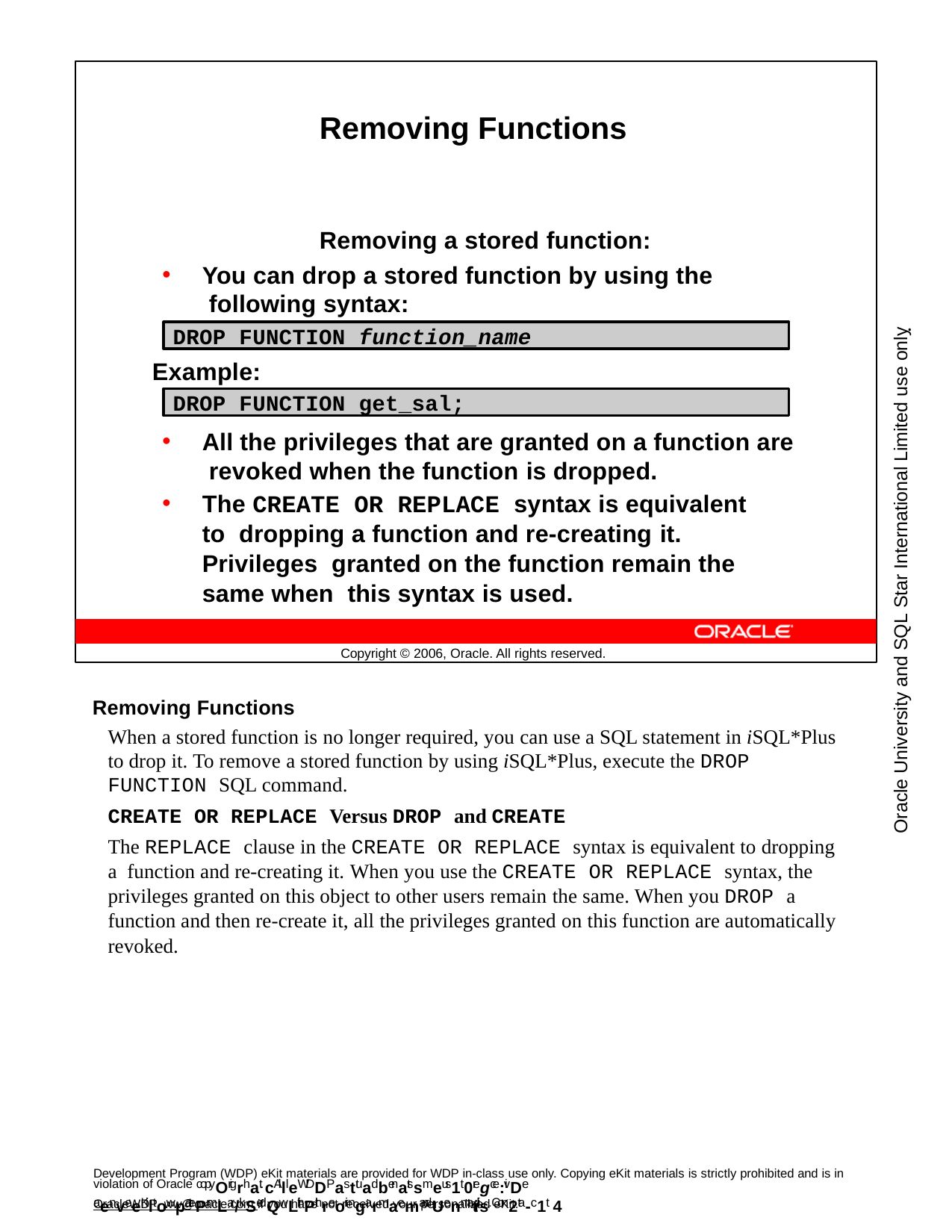

Removing Functions

Removing a stored function:
You can drop a stored function by using the  following syntax:
Oracle University and SQL Star International Limited use onlyฺ
DROP FUNCTION function_name
Example:
DROP FUNCTION get_sal;
All the privileges that are granted on a function are  revoked when the function is dropped.
The CREATE OR REPLACE syntax is equivalent to  dropping a function and re-creating it. Privileges  granted on the function remain the same when  this syntax is used.
Copyright © 2006, Oracle. All rights reserved.
Removing Functions
When a stored function is no longer required, you can use a SQL statement in iSQL*Plus  to drop it. To remove a stored function by using iSQL*Plus, execute the DROP  FUNCTION SQL command.
CREATE OR REPLACE Versus DROP and CREATE
The REPLACE clause in the CREATE OR REPLACE syntax is equivalent to dropping a  function and re-creating it. When you use the CREATE OR REPLACE syntax, the  privileges granted on this object to other users remain the same. When you DROP a  function and then re-create it, all the privileges granted on this function are automatically  revoked.
Development Program (WDP) eKit materials are provided for WDP in-class use only. Copying eKit materials is strictly prohibited and is in
violation of Oracle copyOrigrhat. cAllleWDDPasttuadbenatssmeus1t 0regce:ivDe aenveeKiltowpatePrmLar/kSedQwLithPthreoir ngarmaemandUenmaitils. Con2ta-c1t 4
OracleWDP_ww@oracle.com if you have not received your personalized eKit.